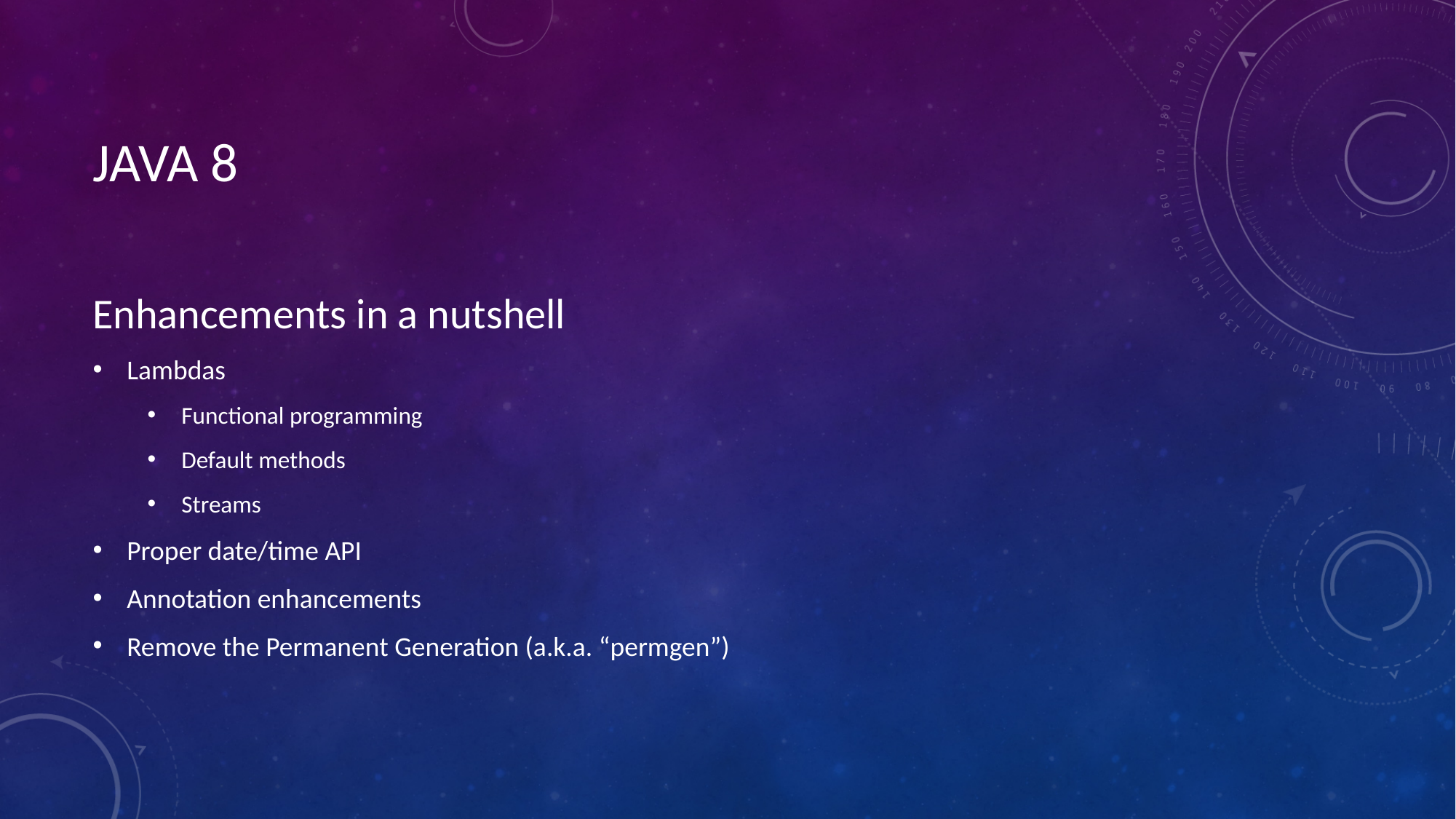

# Java 8
Enhancements in a nutshell
Lambdas
Functional programming
Default methods
Streams
Proper date/time API
Annotation enhancements
Remove the Permanent Generation (a.k.a. “permgen”)